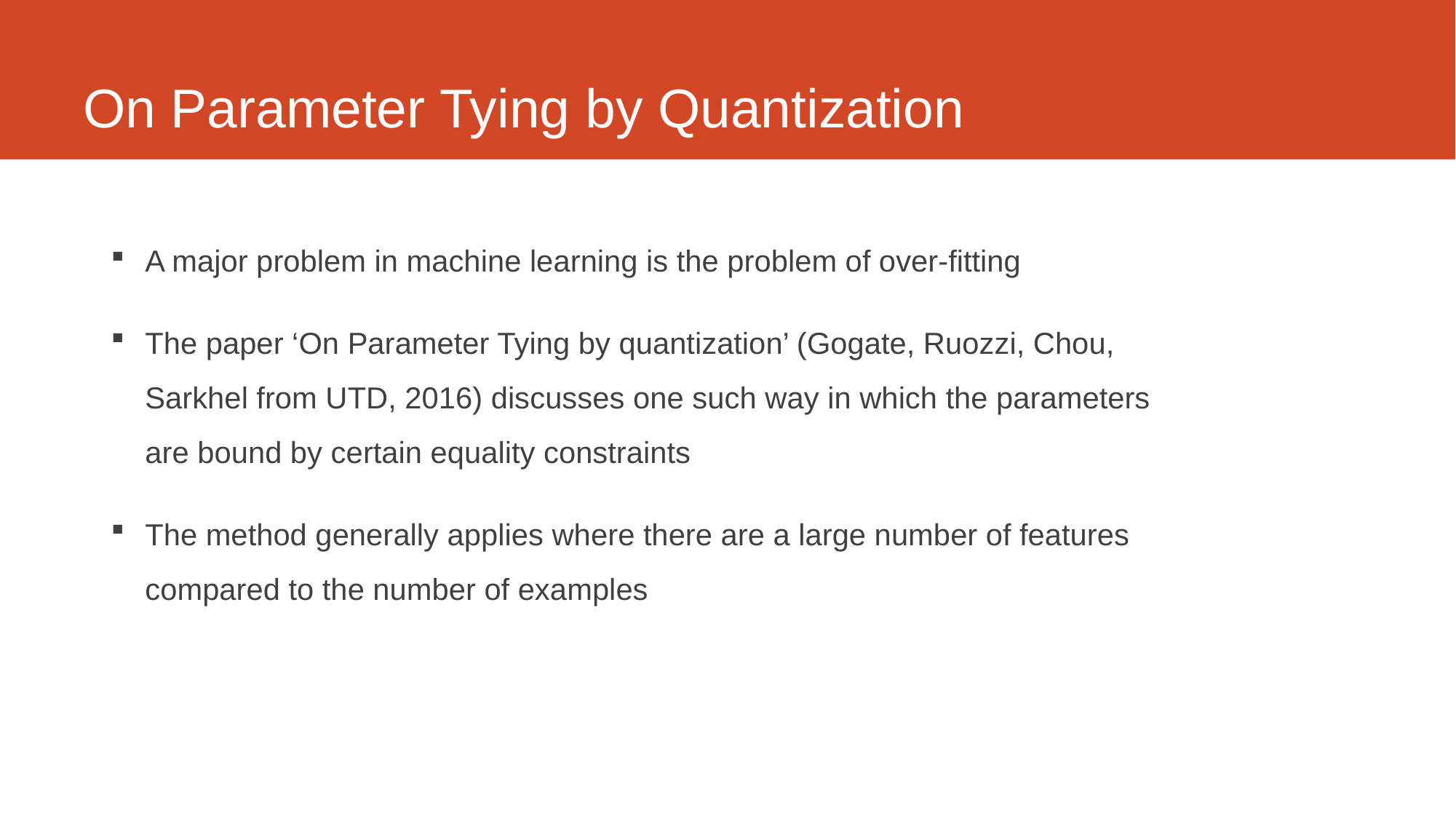

# On Parameter Tying by Quantization
A major problem in machine learning is the problem of over-fitting
The paper ‘On Parameter Tying by quantization’ (Gogate, Ruozzi, Chou, Sarkhel from UTD, 2016) discusses one such way in which the parameters are bound by certain equality constraints
The method generally applies where there are a large number of features compared to the number of examples